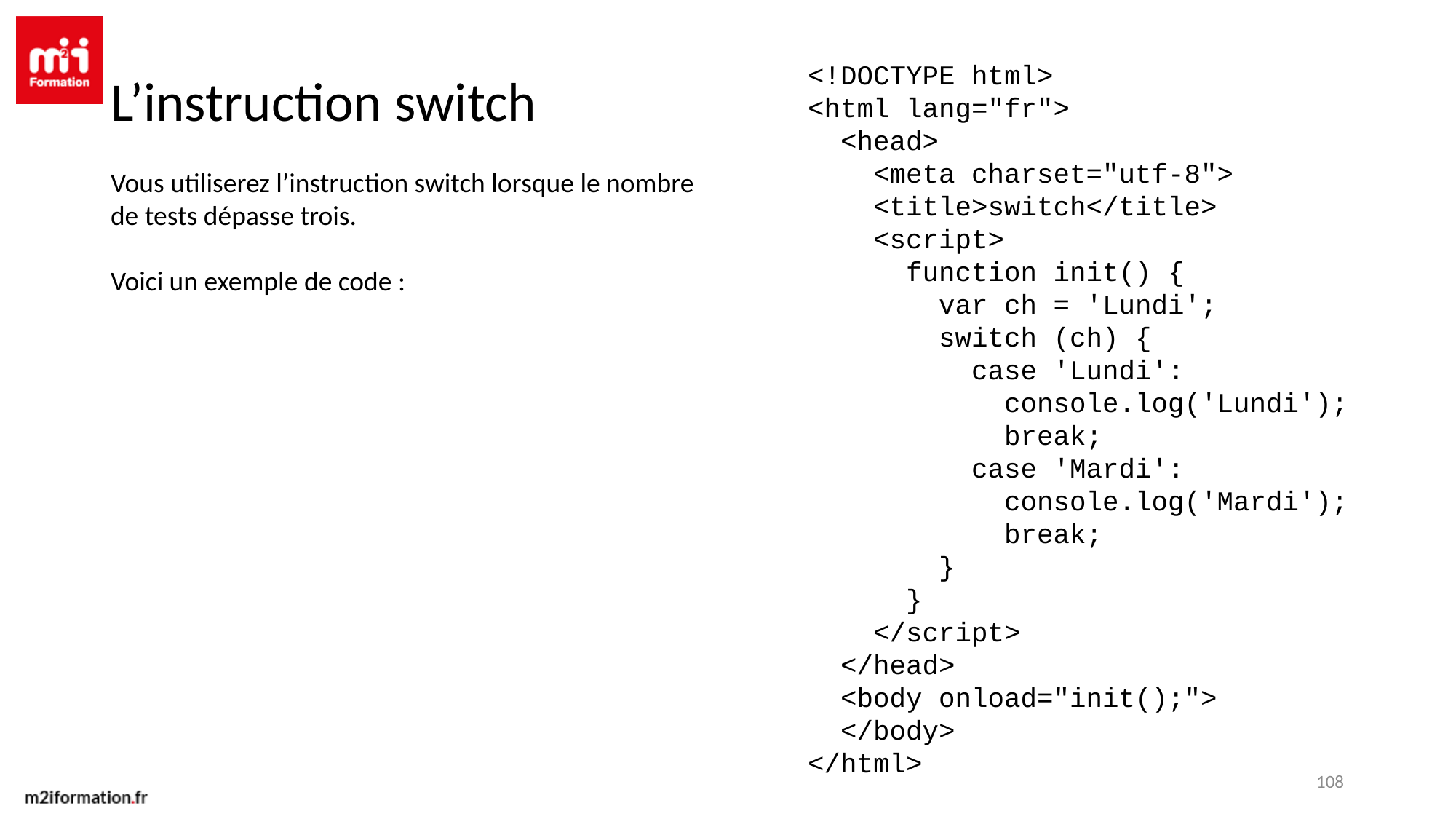

<!DOCTYPE html>
<html lang="fr">
  <head>
    <meta charset="utf-8">
    <title>switch</title>
    <script>
      function init() {
        var ch = 'Lundi';
        switch (ch) {
          case 'Lundi':
            console.log('Lundi');
            break;
          case 'Mardi':
            console.log('Mardi');
            break;
        }
      }
    </script>
  </head>
  <body onload="init();">
  </body>
</html>
L’instruction switch

Vous utiliserez l’instruction switch lorsque le nombre de tests dépasse trois.

Voici un exemple de code :
108